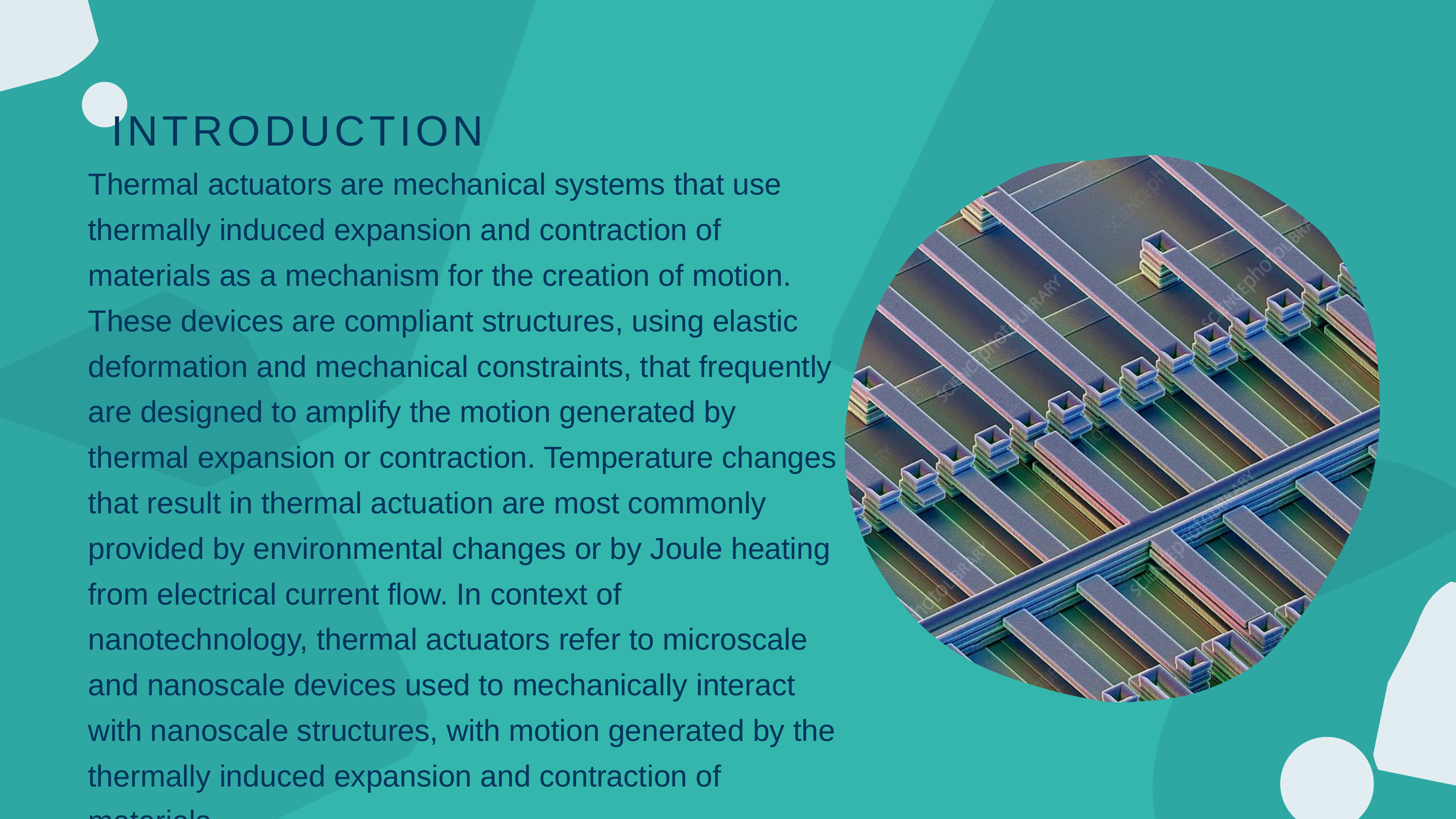

INTRODUCTION

Thermal actuators are mechanical systems that use thermally induced expansion and contraction of materials as a mechanism for the creation of motion. These devices are compliant structures, using elastic deformation and mechanical constraints, that frequently are designed to amplify the motion generated by thermal expansion or contraction. Temperature changes that result in thermal actuation are most commonly provided by environmental changes or by Joule heating from electrical current flow. In context of nanotechnology, thermal actuators refer to microscale and nanoscale devices used to mechanically interact with nanoscale structures, with motion generated by the thermally induced expansion and contraction of materials.